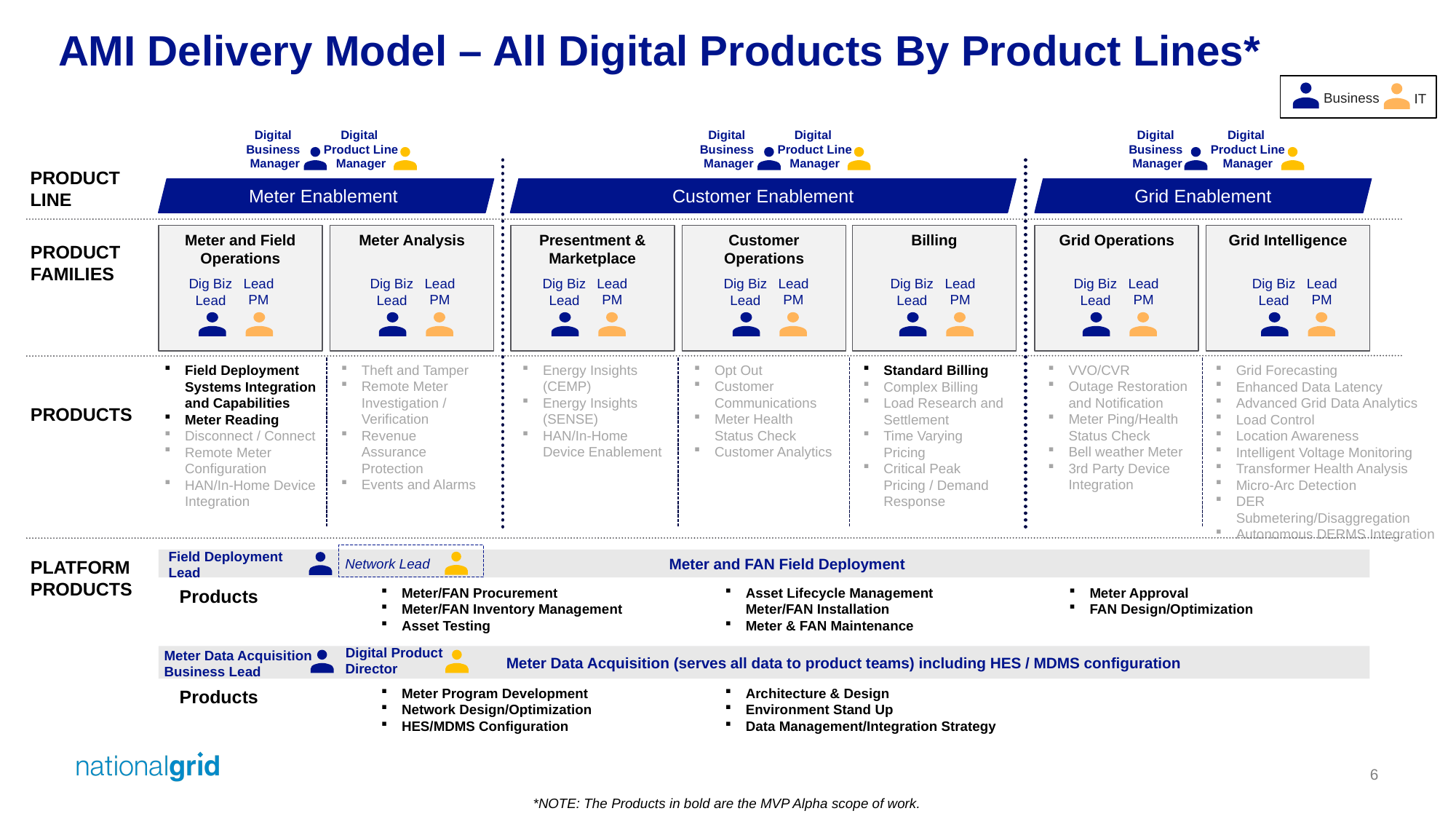

# AMI Delivery Model – All Digital Products By Product Lines*

IT
Business
Digital
Business
Manager
Digital
Business
Manager
Digital
Business
Manager
Digital
Product Line
Manager
Digital
Product Line
Manager
Digital
Product Line
Manager

PRODUCT LINE
Meter Enablement
Customer Enablement
Grid Enablement
Meter and Field Operations
Meter Analysis
Presentment & Marketplace
Customer Operations
Billing
Grid Operations
Grid Intelligence
PRODUCT FAMILIES
Dig Biz Lead
Dig Biz Lead
Dig Biz Lead
Dig Biz Lead
Dig Biz Lead
Dig Biz Lead
Dig Biz Lead
Lead
PM
Lead
PM
Lead
PM
Lead
PM
Lead
PM
Lead
PM
Lead
PM

Field Deployment Systems Integration and Capabilities
Meter Reading
Disconnect / Connect
Remote Meter Configuration
HAN/In-Home Device Integration
Theft and Tamper
Remote Meter Investigation / Verification
Revenue Assurance Protection
Events and Alarms
Energy Insights (CEMP)
Energy Insights (SENSE)
HAN/In-Home Device Enablement
Opt Out
Customer Communications
Meter Health Status Check
Customer Analytics
Standard Billing
Complex Billing
Load Research and Settlement
Time Varying Pricing
Critical Peak Pricing / Demand Response
VVO/CVR
Outage Restoration and Notification
Meter Ping/Health Status Check
Bell weather Meter
3rd Party Device Integration
Grid Forecasting
Enhanced Data Latency
Advanced Grid Data Analytics
Load Control
Location Awareness
Intelligent Voltage Monitoring
Transformer Health Analysis
Micro-Arc Detection
DER Submetering/Disaggregation
Autonomous DERMS Integration
PRODUCTS

Network Lead
           Meter and FAN Field Deployment
PLATFORM
PRODUCTS

Field Deployment
Lead
Meter/FAN Procurement
Meter/FAN Inventory Management
Asset Testing
Asset Lifecycle Management Meter/FAN Installation
Meter & FAN Maintenance

Meter Approval
FAN Design/Optimization
Products
Digital Product
Director
Meter Data Acquisition
Business Lead
                                      Meter Data Acquisition (serves all data to product teams) including HES / MDMS configuration

Meter Program Development
Network Design/Optimization
HES/MDMS Configuration
Architecture & Design
Environment Stand Up
Data Management/Integration Strategy
Products
*NOTE: The Products in bold are the MVP Alpha scope of work.